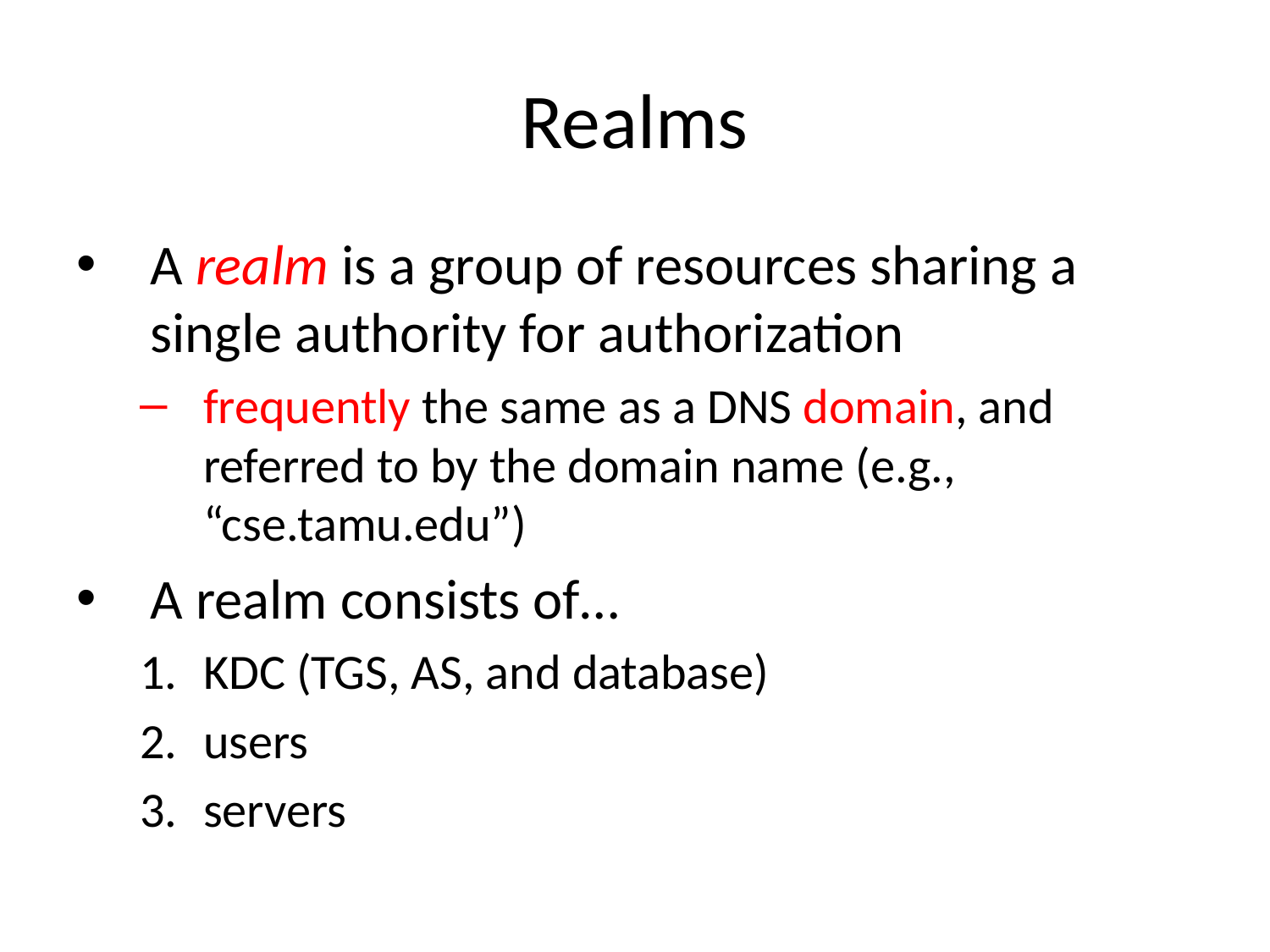

# Realms
A realm is a group of resources sharing a single authority for authorization
frequently the same as a DNS domain, and referred to by the domain name (e.g., “cse.tamu.edu”)
A realm consists of…
KDC (TGS, AS, and database)
users
servers